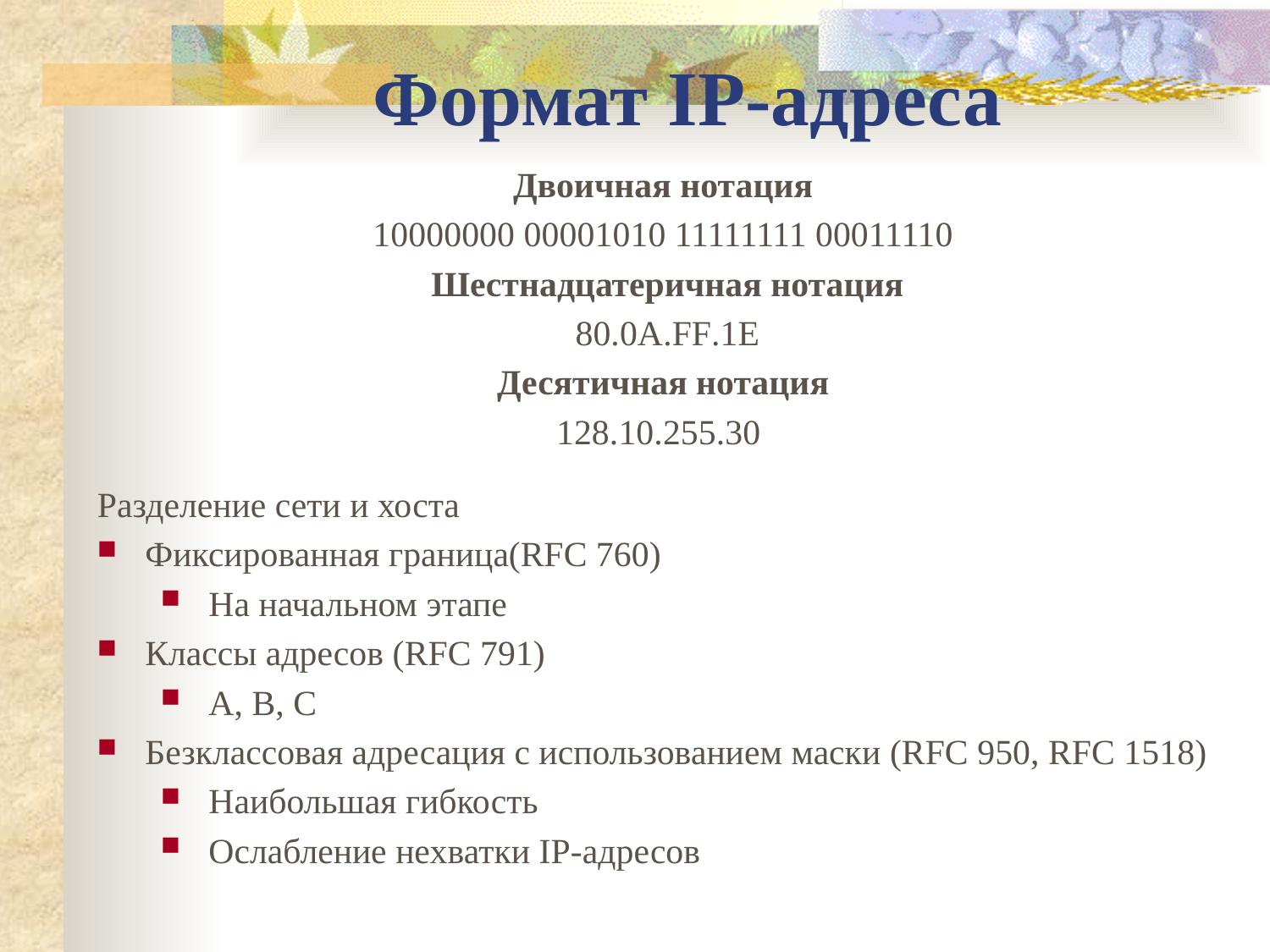

Формат IP-адреса
Двоичная нотация
10000000 00001010 11111111 00011110
Шестнадцатеричная нотация
80.0A.FF.1E
Десятичная нотация
128.10.255.30

Разделение сети и хоста
Фиксированная граница(RFC 760)
На начальном этапе
Классы адресов (RFC 791)
A, B, C
Безклассовая адресация с использованием маски (RFC 950, RFC 1518)
Наибольшая гибкость
Ослабление нехватки IP-адресов